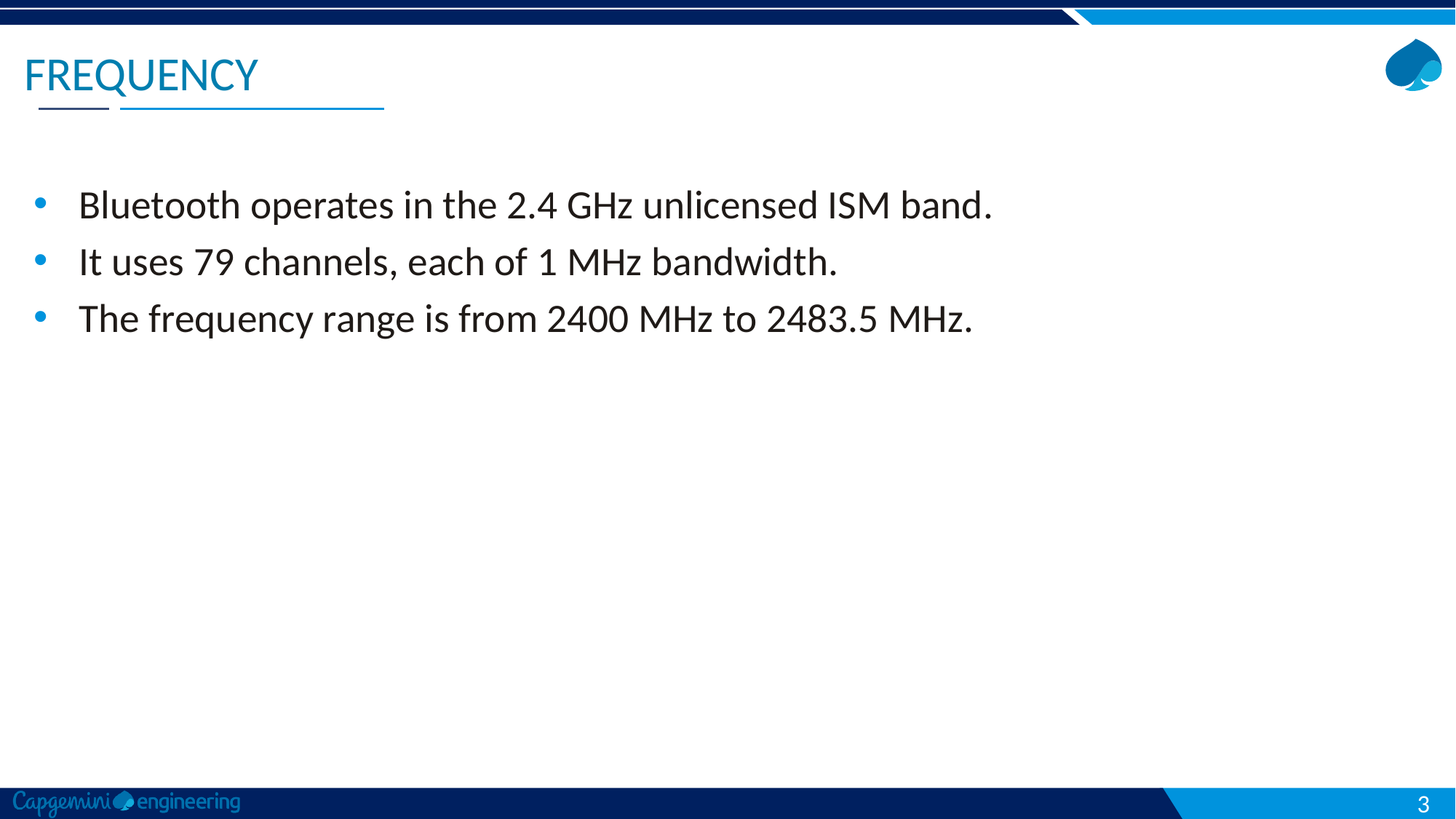

# FREQUENCY
Bluetooth operates in the 2.4 GHz unlicensed ISM band.
It uses 79 channels, each of 1 MHz bandwidth.
The frequency range is from 2400 MHz to 2483.5 MHz.